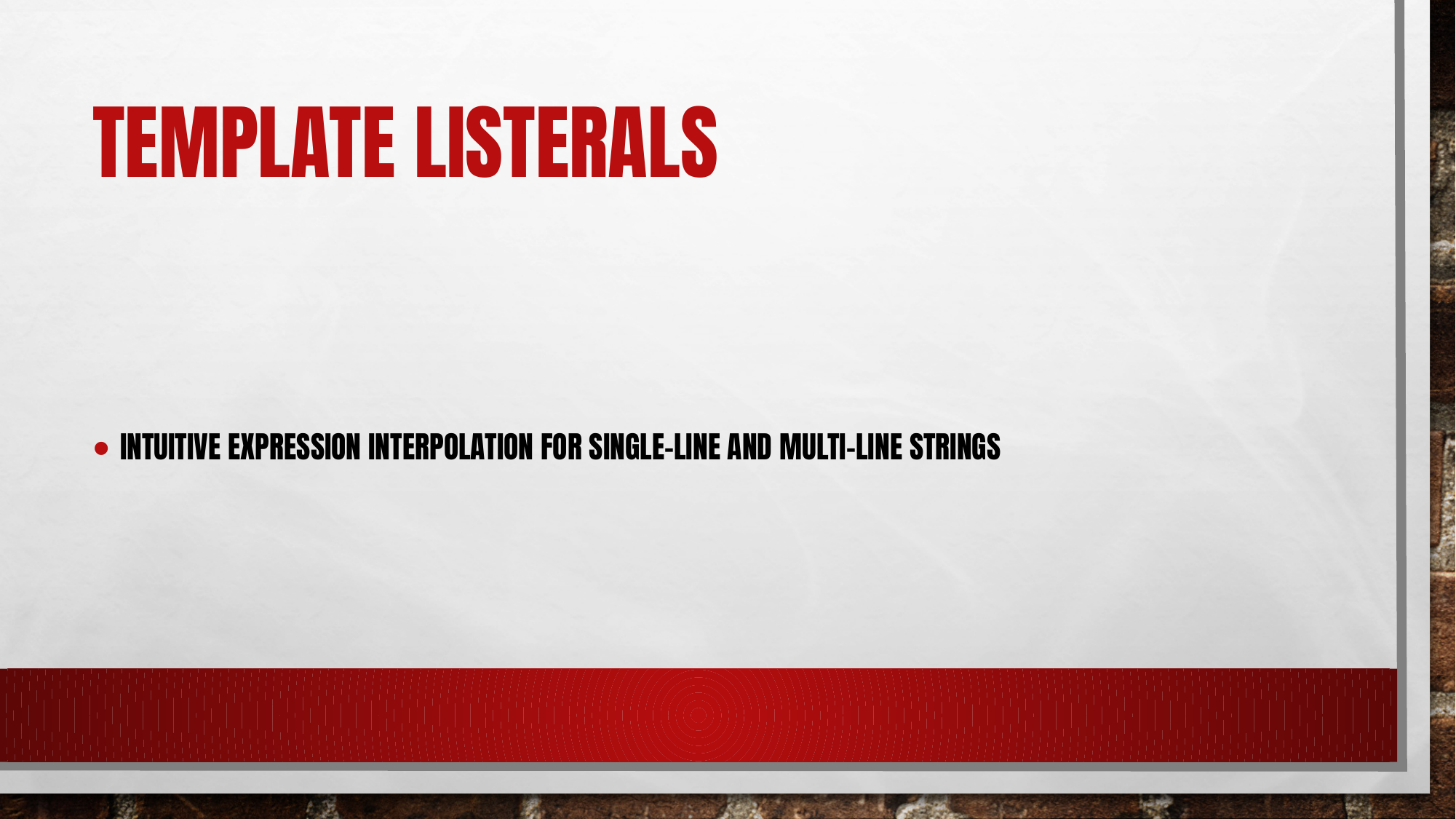

# Template listerals
Intuitive expression interpolation for single-line and multi-line strings